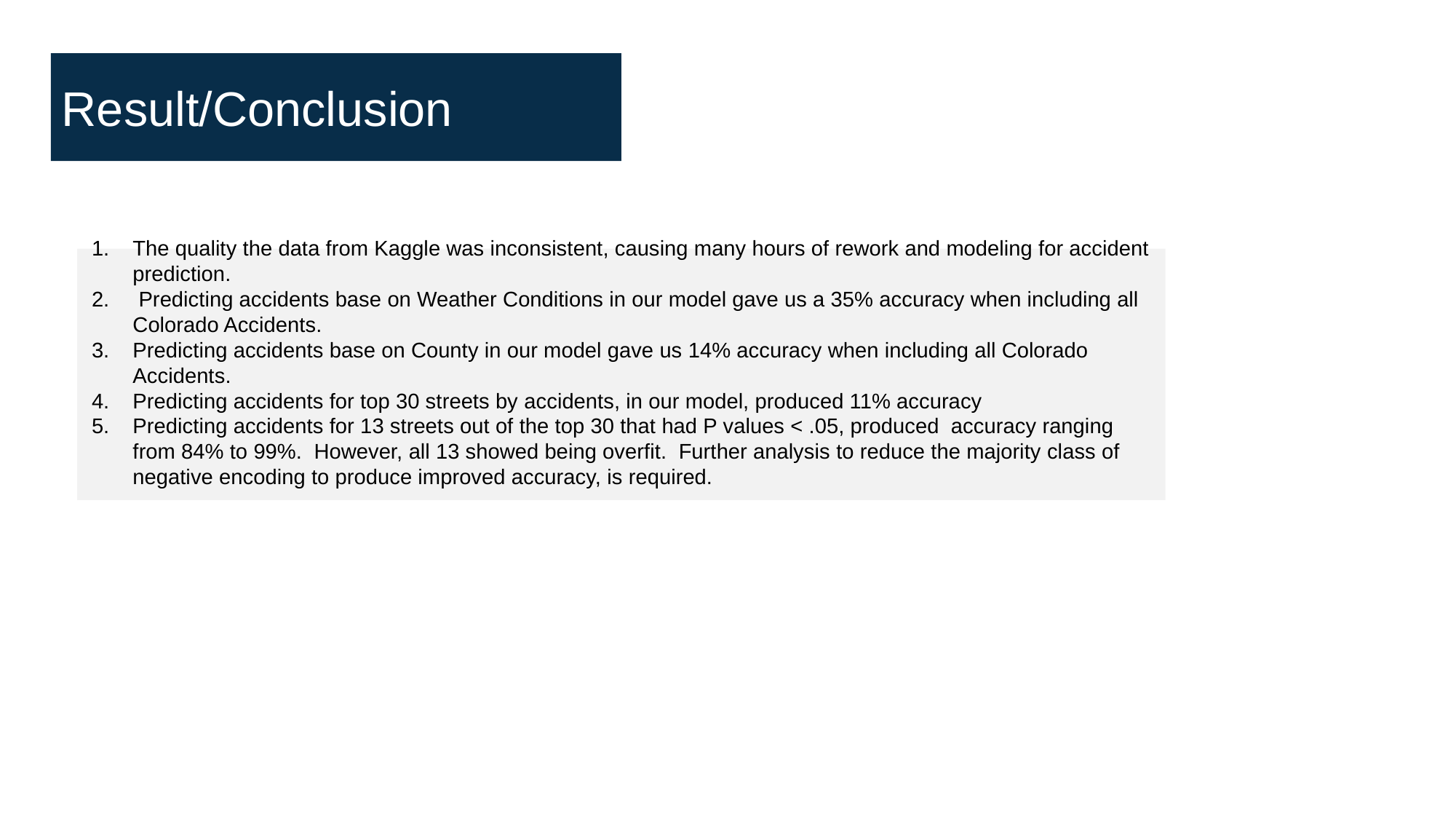

Result/Conclusion
The quality the data from Kaggle was inconsistent, causing many hours of rework and modeling for accident prediction.
 Predicting accidents base on Weather Conditions in our model gave us a 35% accuracy when including all Colorado Accidents.
Predicting accidents base on County in our model gave us 14% accuracy when including all Colorado Accidents.
Predicting accidents for top 30 streets by accidents, in our model, produced 11% accuracy
Predicting accidents for 13 streets out of the top 30 that had P values < .05, produced  accuracy ranging from 84% to 99%.  However, all 13 showed being overfit.  Further analysis to reduce the majority class of negative encoding to produce improved accuracy, is required.